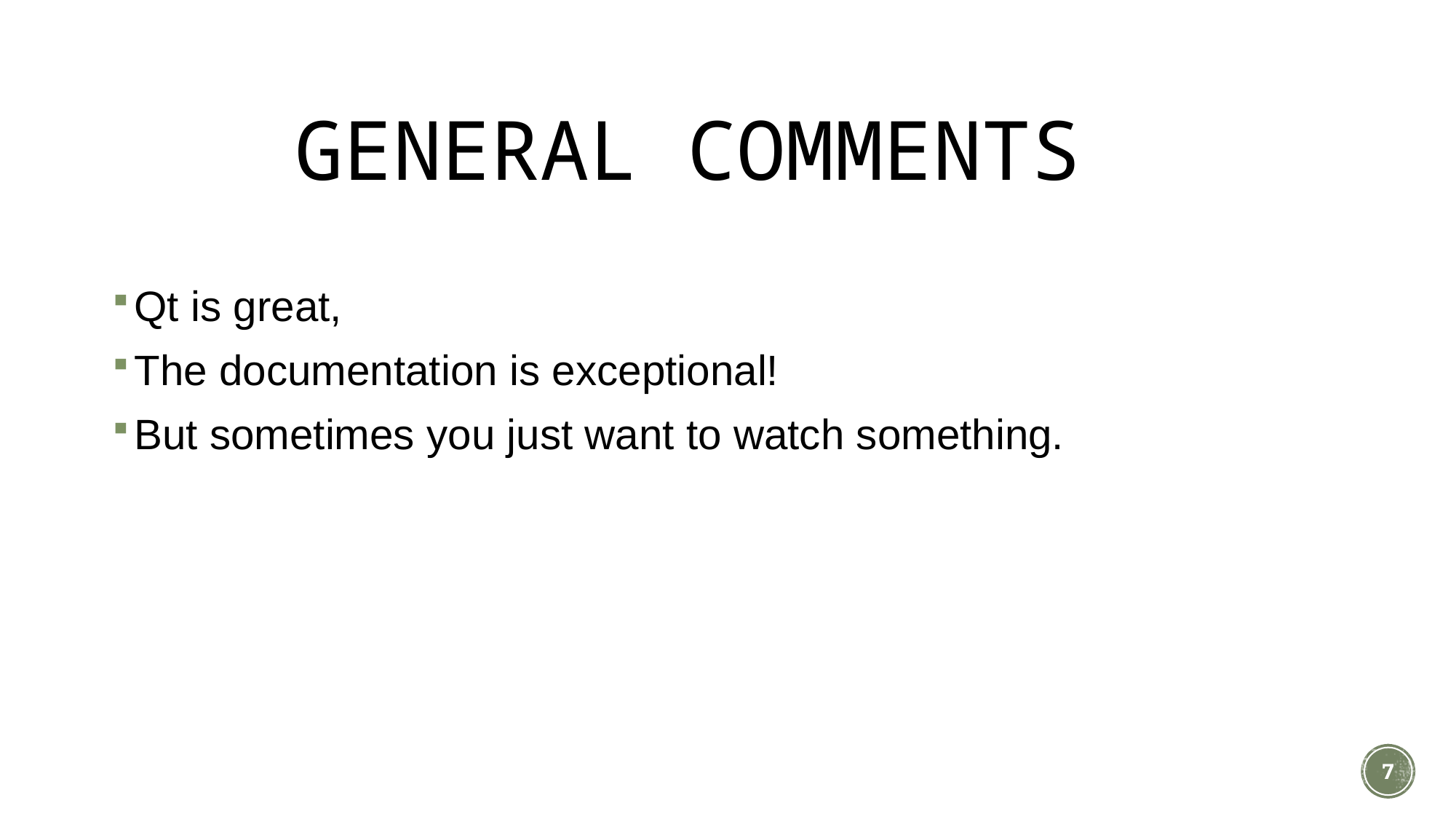

# General Comments
Qt is great,
The documentation is exceptional!
But sometimes you just want to watch something.

7